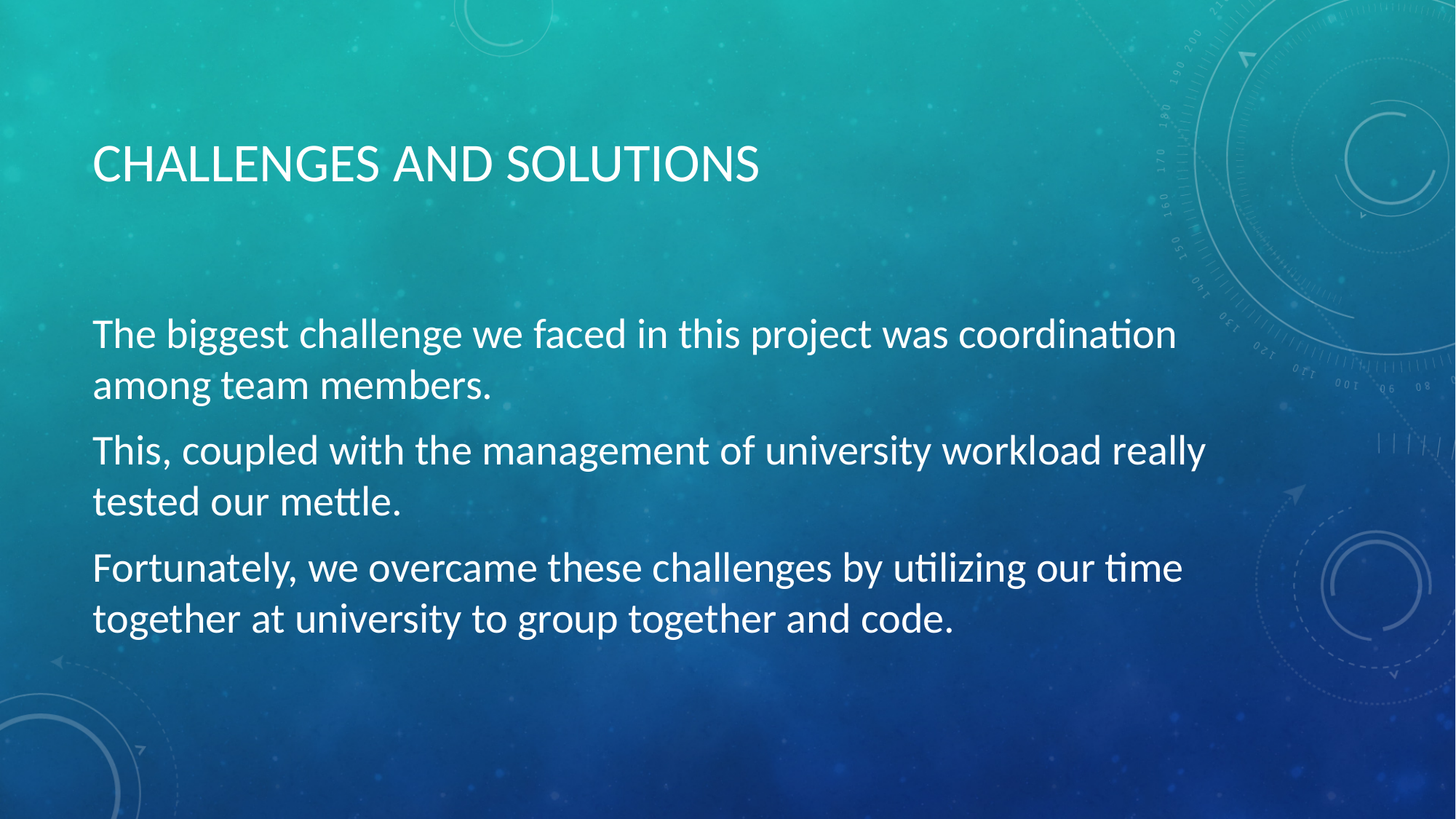

# Challenges and solutions
The biggest challenge we faced in this project was coordination among team members.
This, coupled with the management of university workload really tested our mettle.
Fortunately, we overcame these challenges by utilizing our time together at university to group together and code.